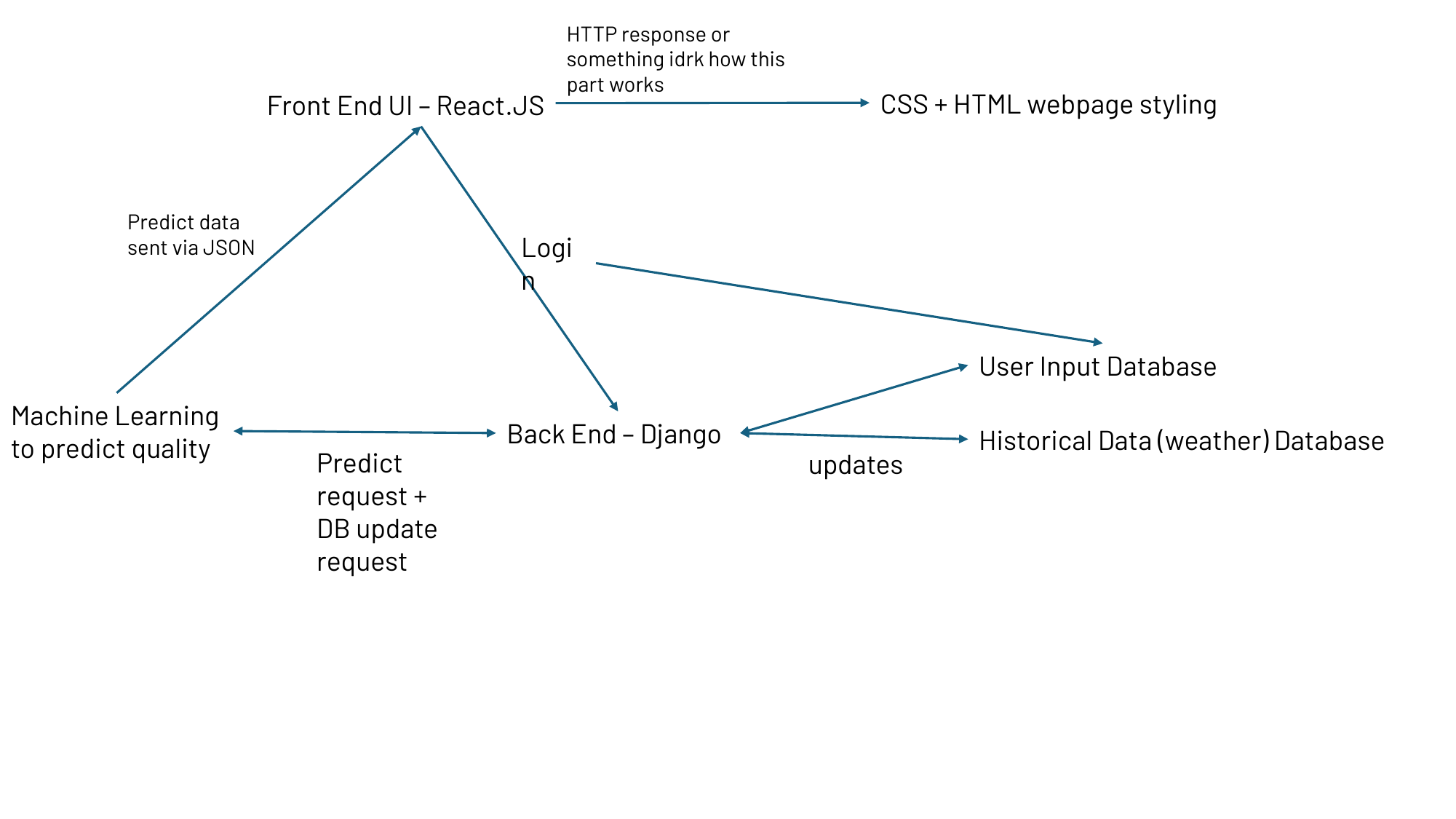

HTTP response or something idrk how this part works
CSS + HTML webpage styling
Front End UI – React.JS
Predict data sent via JSON
Login
User Input Database
Machine Learning
to predict quality
Back End – Django
Historical Data (weather) Database
Predict request + DB update
request
updates